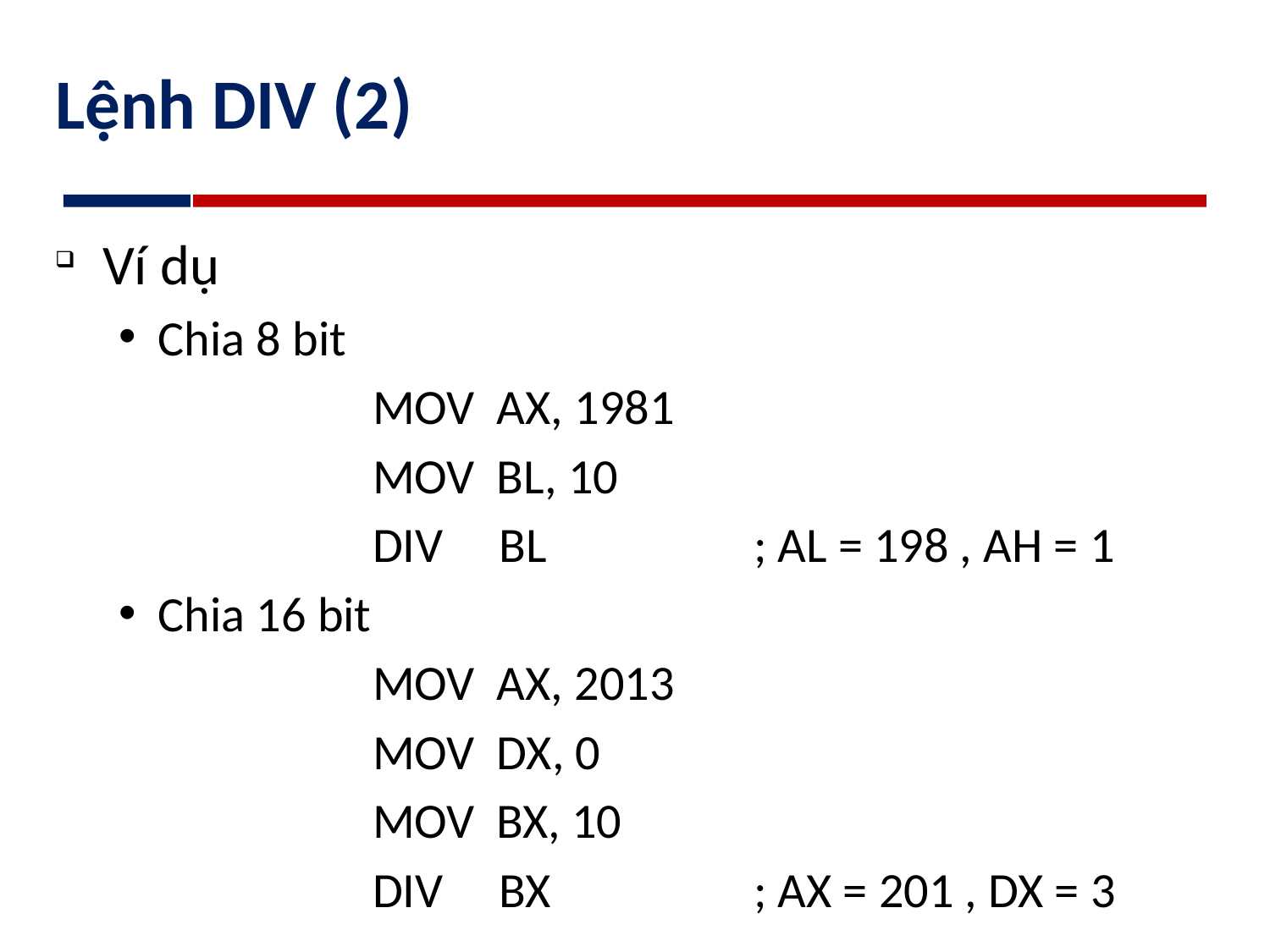

# Lệnh DIV (2)
Ví dụ
Chia 8 bit
		MOV  AX, 1981
		MOV  BL, 10
		DIV     BL		; AL = 198 , AH = 1
Chia 16 bit
		MOV  AX, 2013
		MOV  DX, 0
		MOV  BX, 10
		DIV     BX		; AX = 201 , DX = 3